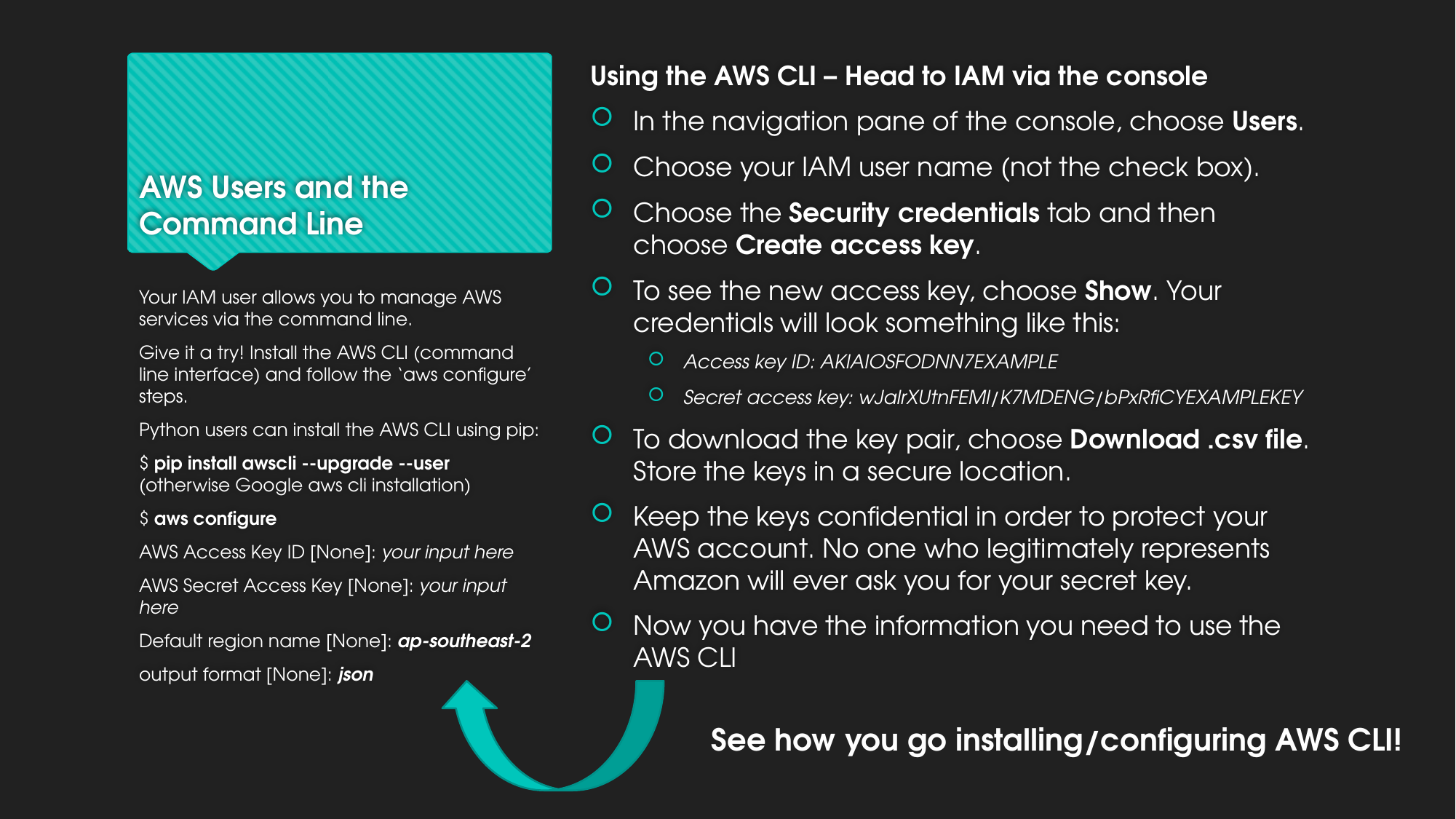

# AWS Users and the Command Line
Using the AWS CLI – Head to IAM via the console
In the navigation pane of the console, choose Users.
Choose your IAM user name (not the check box).
Choose the Security credentials tab and then choose Create access key.
To see the new access key, choose Show. Your credentials will look something like this:
Access key ID: AKIAIOSFODNN7EXAMPLE
Secret access key: wJalrXUtnFEMI/K7MDENG/bPxRfiCYEXAMPLEKEY
To download the key pair, choose Download .csv file. Store the keys in a secure location.
Keep the keys confidential in order to protect your AWS account. No one who legitimately represents Amazon will ever ask you for your secret key.
Now you have the information you need to use the AWS CLI

Your IAM user allows you to manage AWS services via the command line.
Give it a try! Install the AWS CLI (command line interface) and follow the ‘aws configure’ steps.
Python users can install the AWS CLI using pip:
$ pip install awscli --upgrade --user
(otherwise Google aws cli installation)
$ aws configure
AWS Access Key ID [None]: your input here
AWS Secret Access Key [None]: your input here
Default region name [None]: ap-southeast-2
output format [None]: json

See how you go installing/configuring AWS CLI!